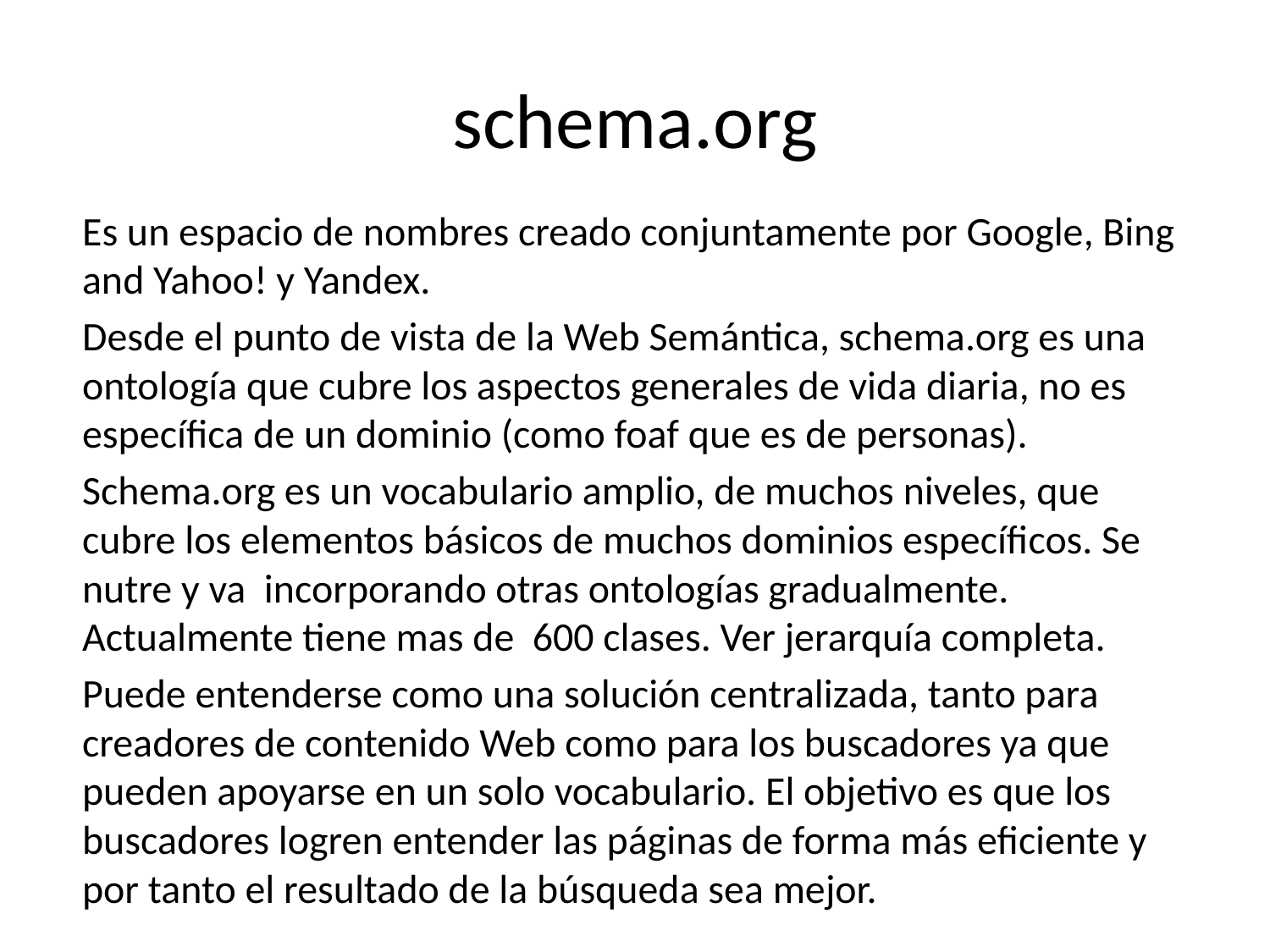

# schema.org
Es un espacio de nombres creado conjuntamente por Google, Bing and Yahoo! y Yandex.
Desde el punto de vista de la Web Semántica, schema.org es una ontología que cubre los aspectos generales de vida diaria, no es específica de un dominio (como foaf que es de personas).
Schema.org es un vocabulario amplio, de muchos niveles, que cubre los elementos básicos de muchos dominios específicos. Se nutre y va  incorporando otras ontologías gradualmente. Actualmente tiene mas de  600 clases. Ver jerarquía completa.
Puede entenderse como una solución centralizada, tanto para creadores de contenido Web como para los buscadores ya que pueden apoyarse en un solo vocabulario. El objetivo es que los buscadores logren entender las páginas de forma más eficiente y por tanto el resultado de la búsqueda sea mejor.